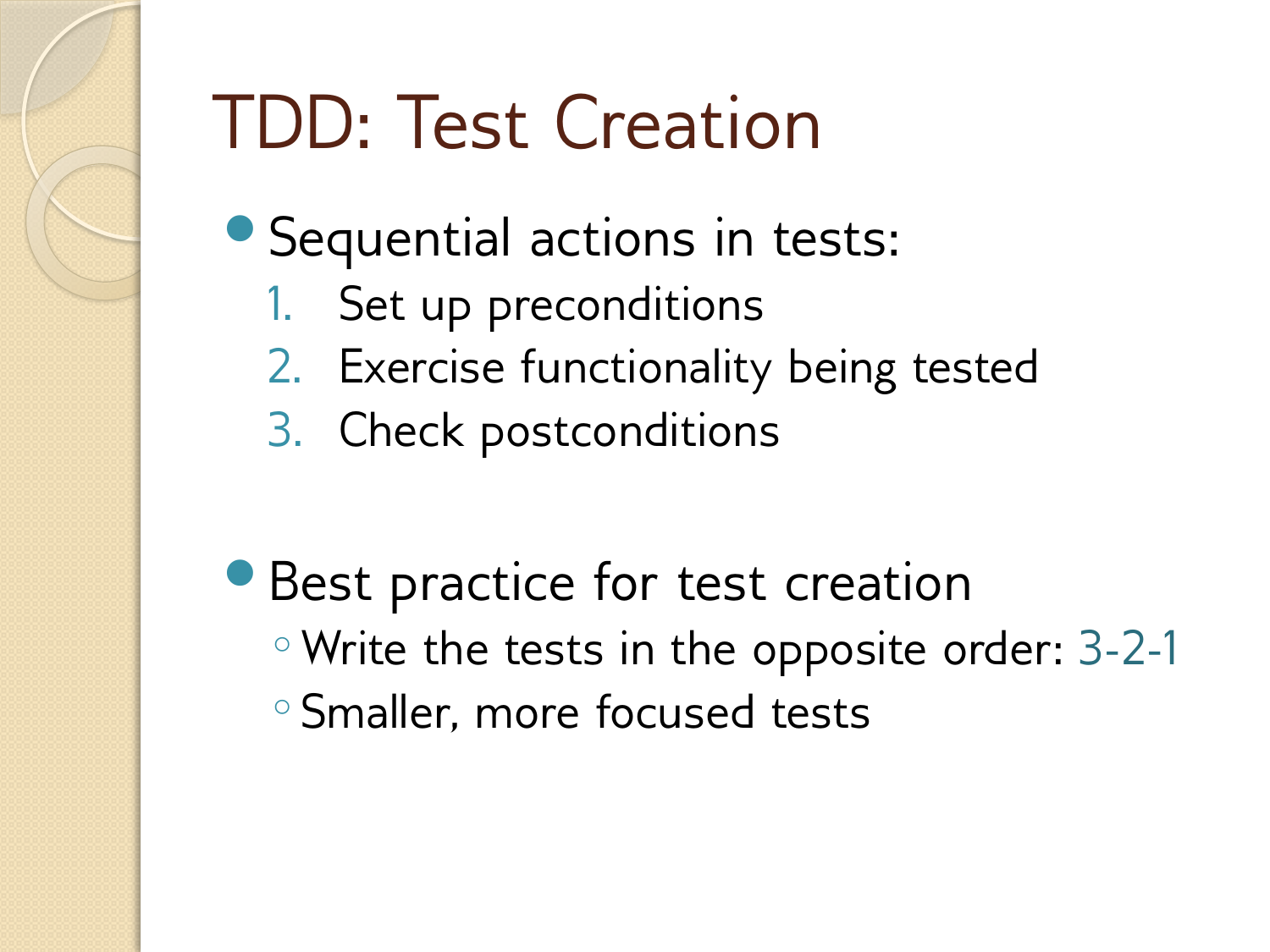

# TDD: Test Creation
Sequential actions in tests:
Set up preconditions
Exercise functionality being tested
Check postconditions

Best practice for test creation
Write the tests in the opposite order: 3-2-1
Smaller, more focused tests